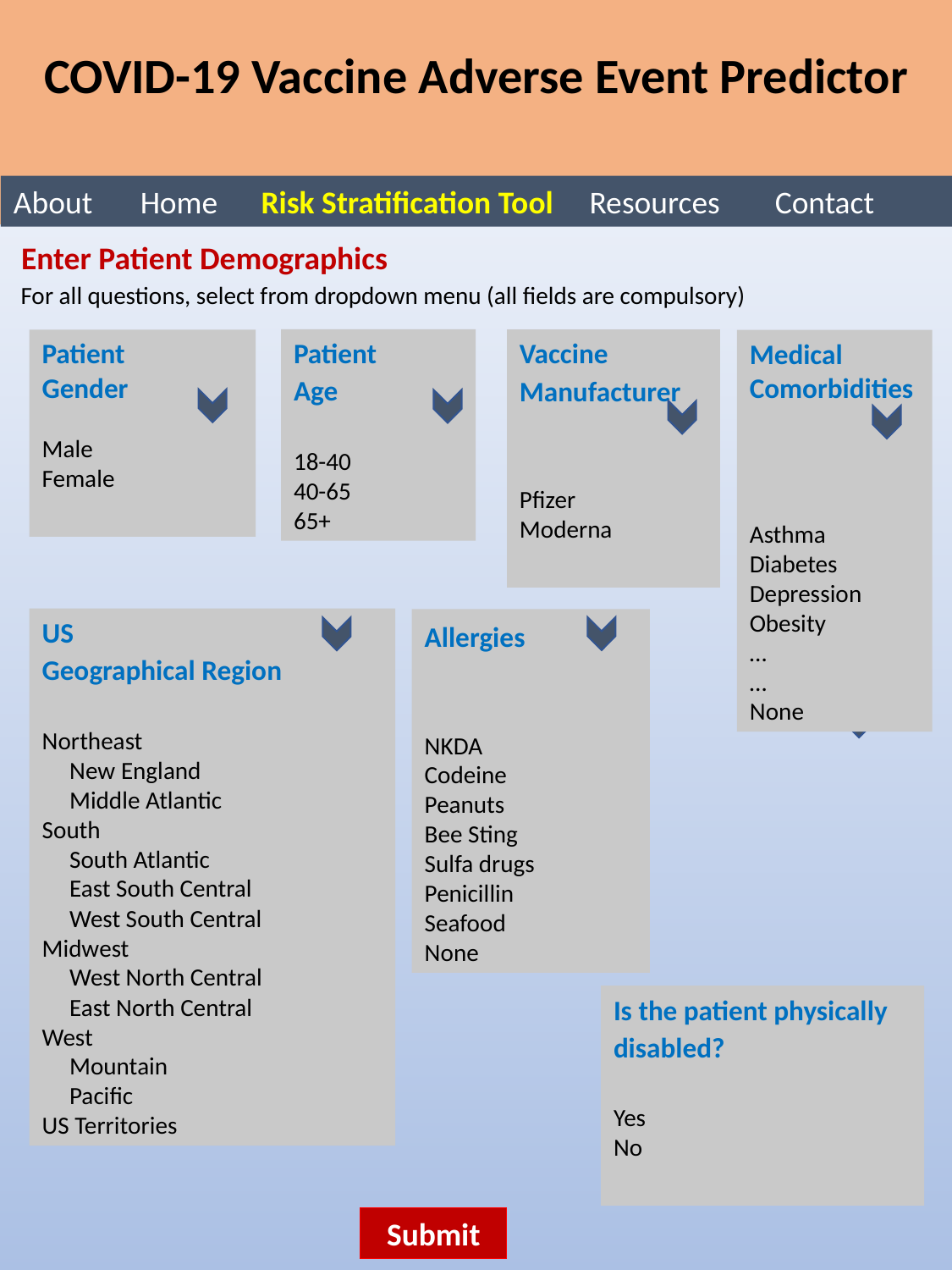

COVID-19 Vaccine Adverse Event Predictor

About	Home      Risk Stratification Tool     Resources	Contact
Enter Patient Demographics
For all questions, select from dropdown menu (all fields are compulsory)
Patient
Age
18-40
40-65
65+
Vaccine Manufacturer
Pfizer
Moderna

Patient Gender
Male
Female

Medical Comorbidities
Asthma
Diabetes
Depression
Obesity
…
…
None

US Geographical Region
Northeast
     New England
     Middle Atlantic
South
     South Atlantic
     East South Central
     West South Central
Midwest
     West North Central
     East North Central
West
     Mountain
     Pacific
US Territories
Allergies
NKDA
Codeine
Peanuts
Bee Sting
Sulfa drugs
Penicillin
Seafood
None

Is the patient physically disabled?
Yes
No

Submit